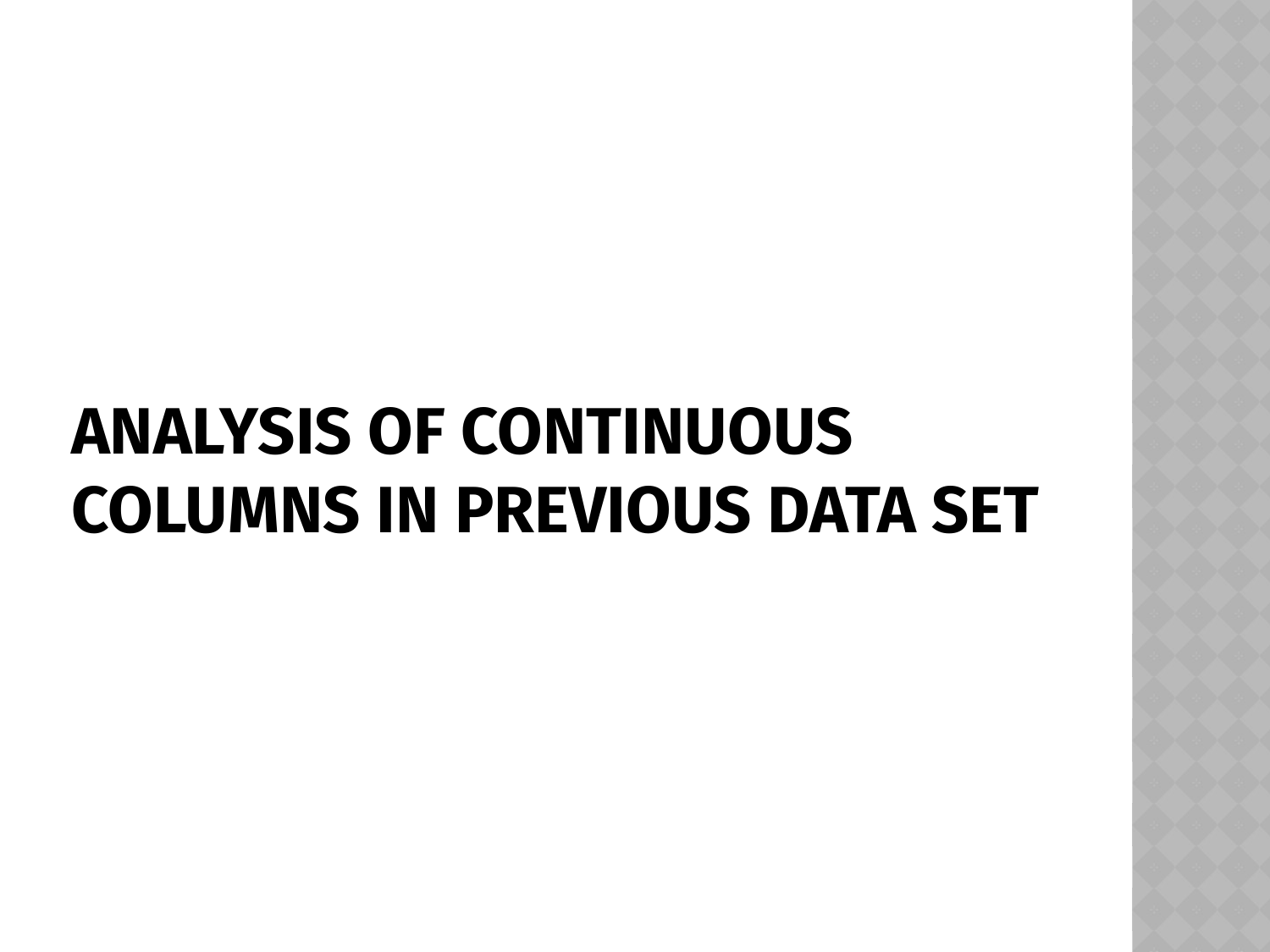

# Analysis of continuous columns in previous data set